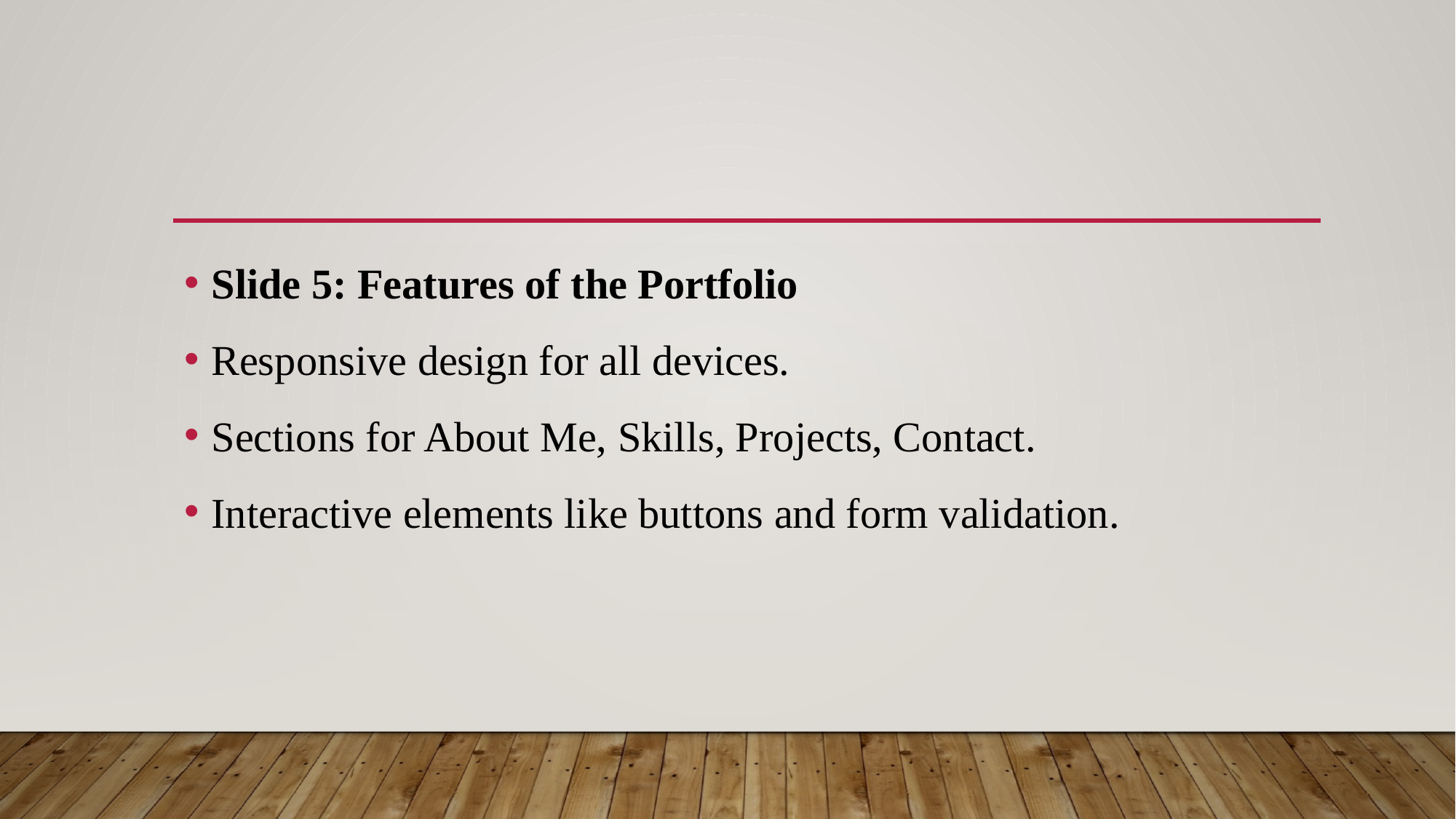

#
Slide 5: Features of the Portfolio
Responsive design for all devices.
Sections for About Me, Skills, Projects, Contact.
Interactive elements like buttons and form validation.